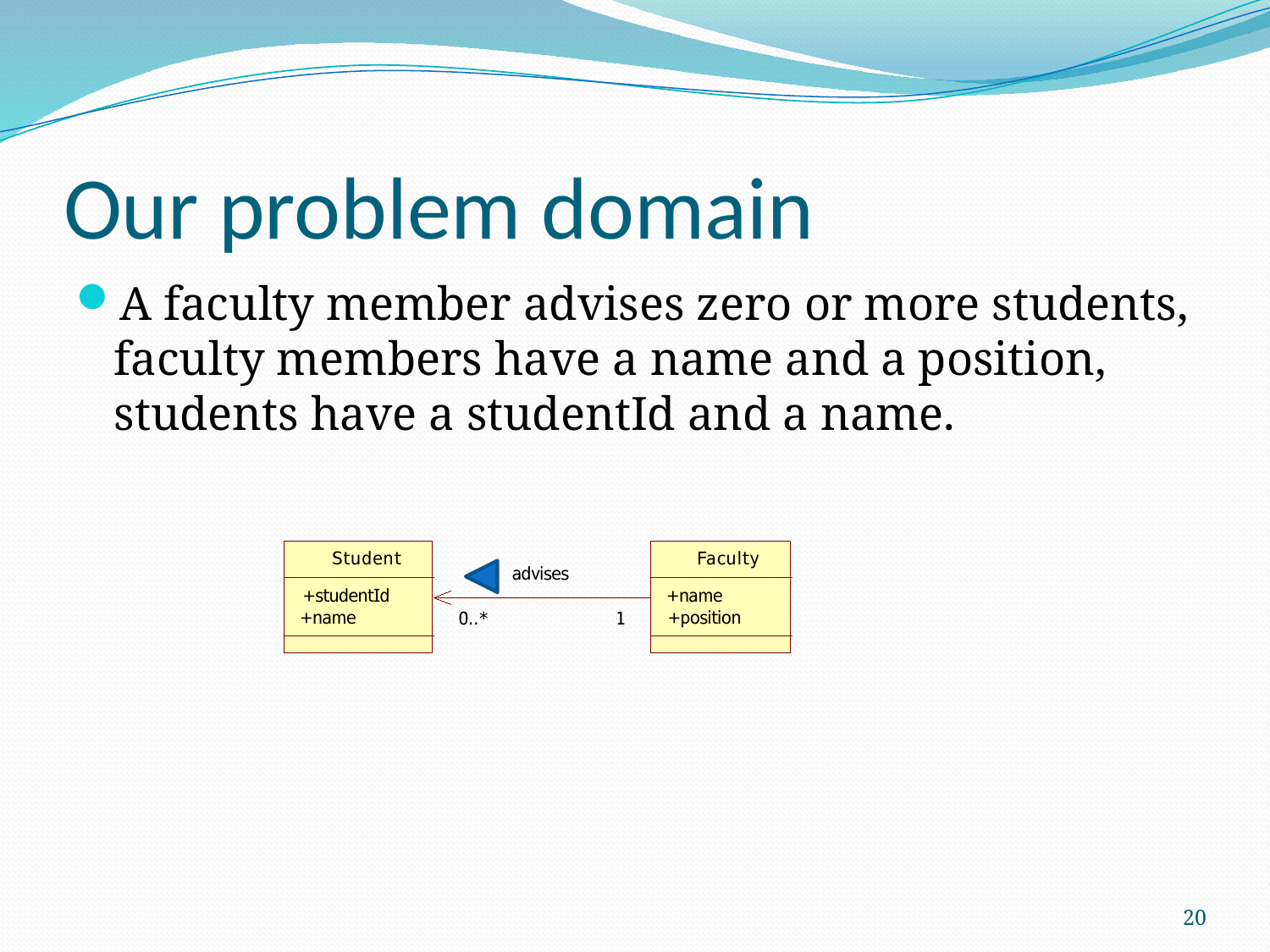

# Our problem domain
A faculty member advises zero or more students, faculty members have a name and a position, students have a studentId and a name.

Student
Faculty
advises

+studentId
+name

+name
+position
0..*
1

20